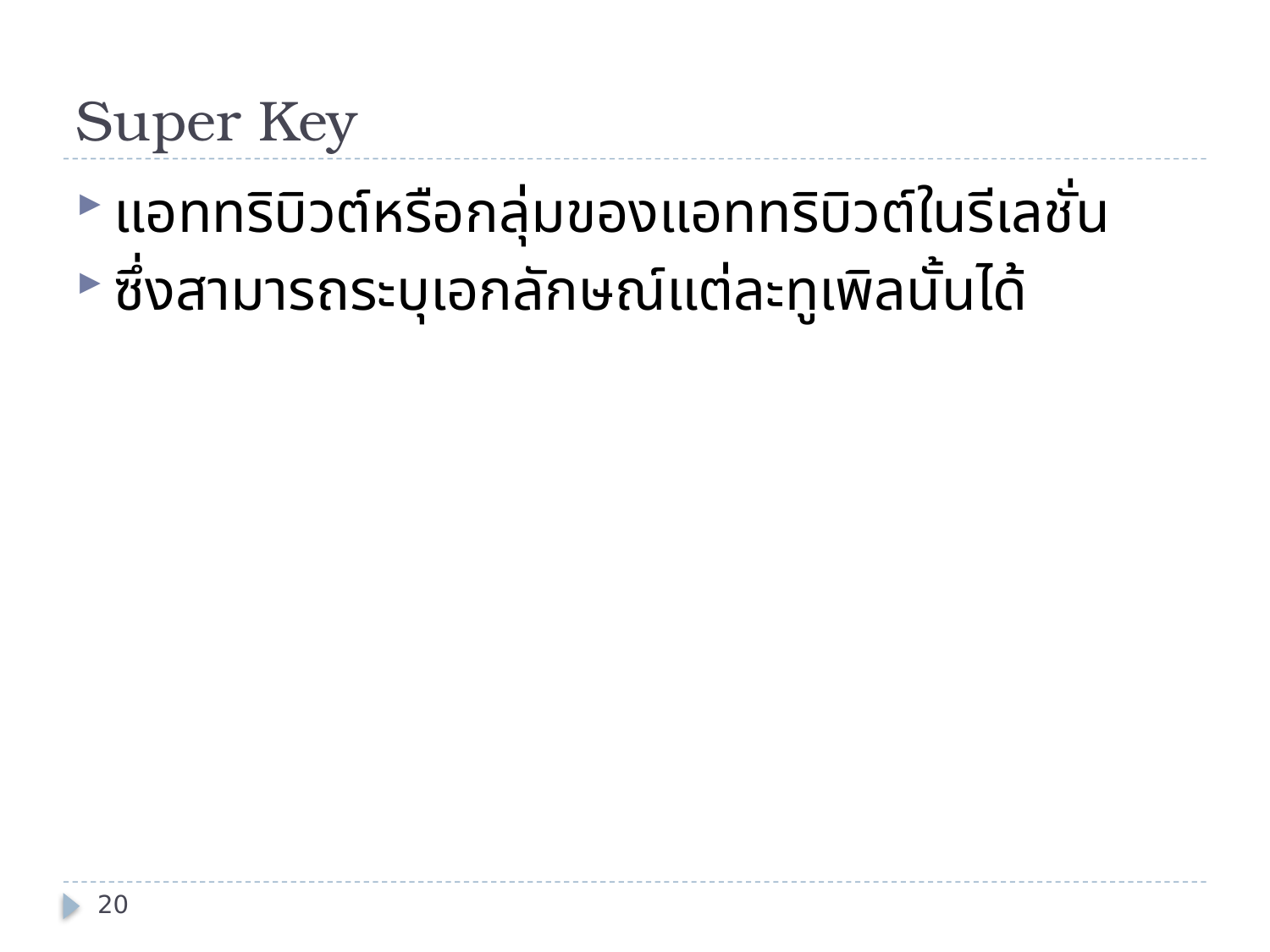

# Super Key
แอททริบิวต์หรือกลุ่มของแอททริบิวต์ในรีเลชั่น
ซึ่งสามารถระบุเอกลักษณ์แต่ละทูเพิลนั้นได้
20